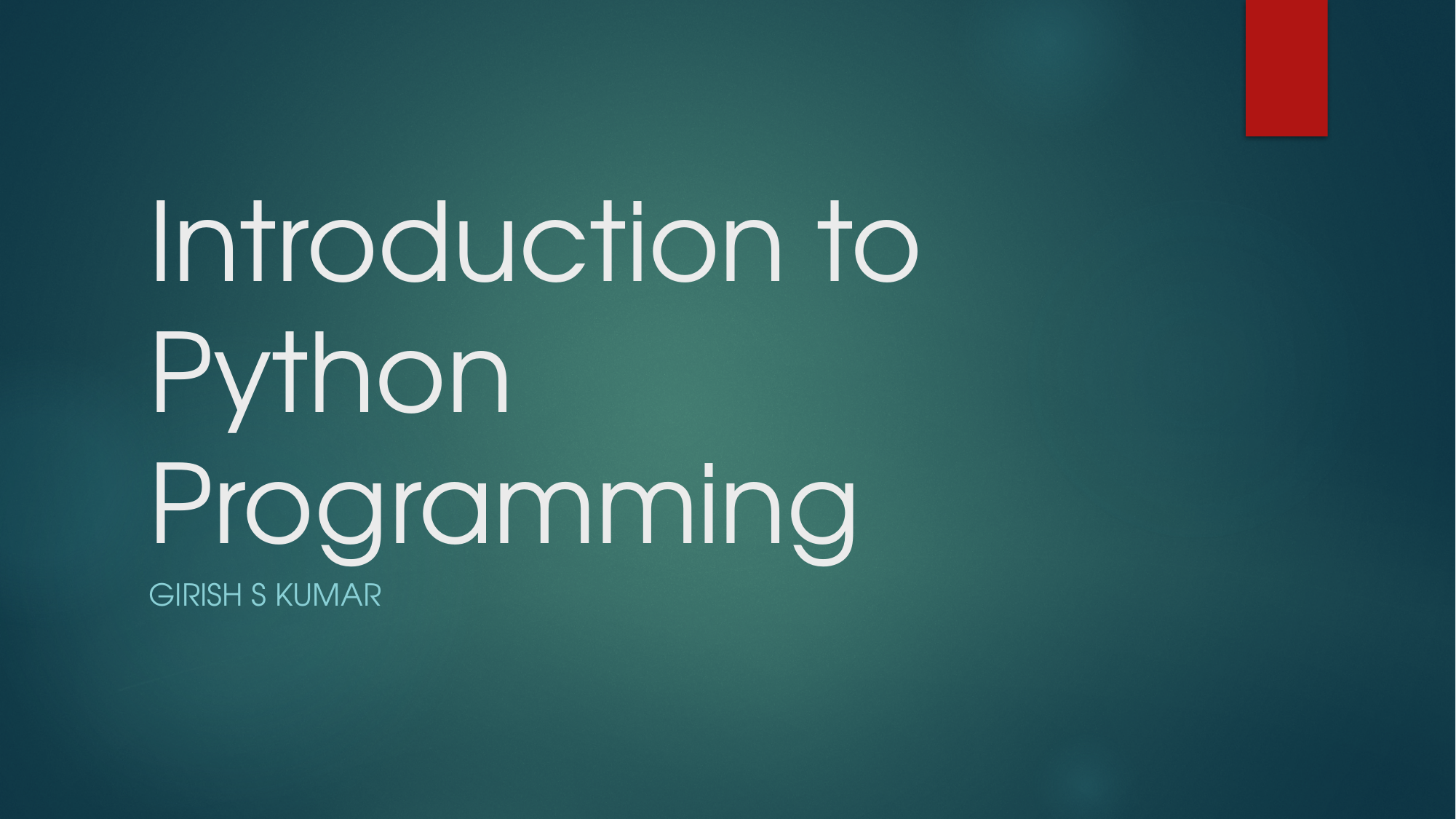

# Introduction to Python Programming
Girish S Kumar